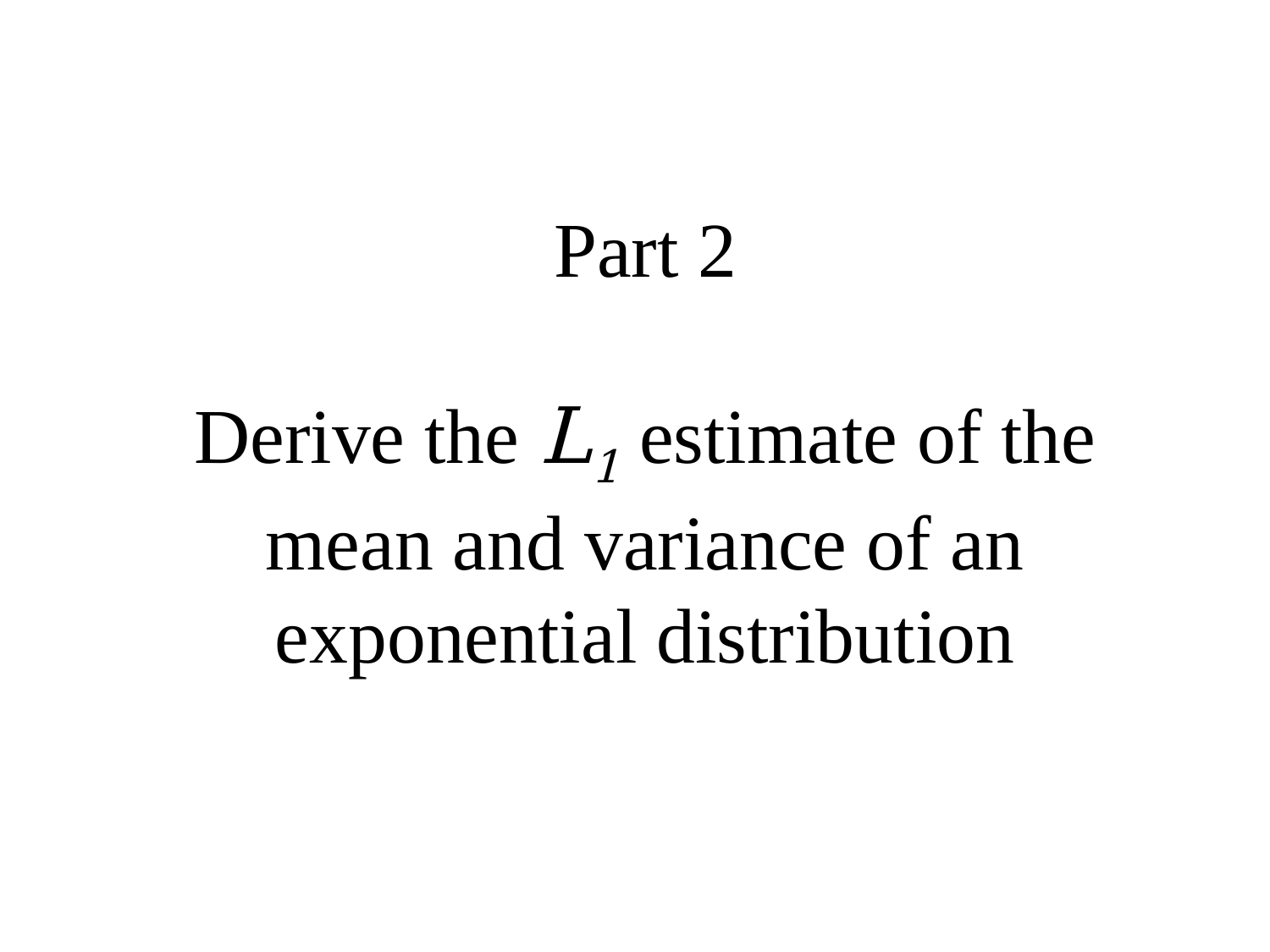

# Part 2 Derive the L1 estimate of the mean and variance of an exponential distribution